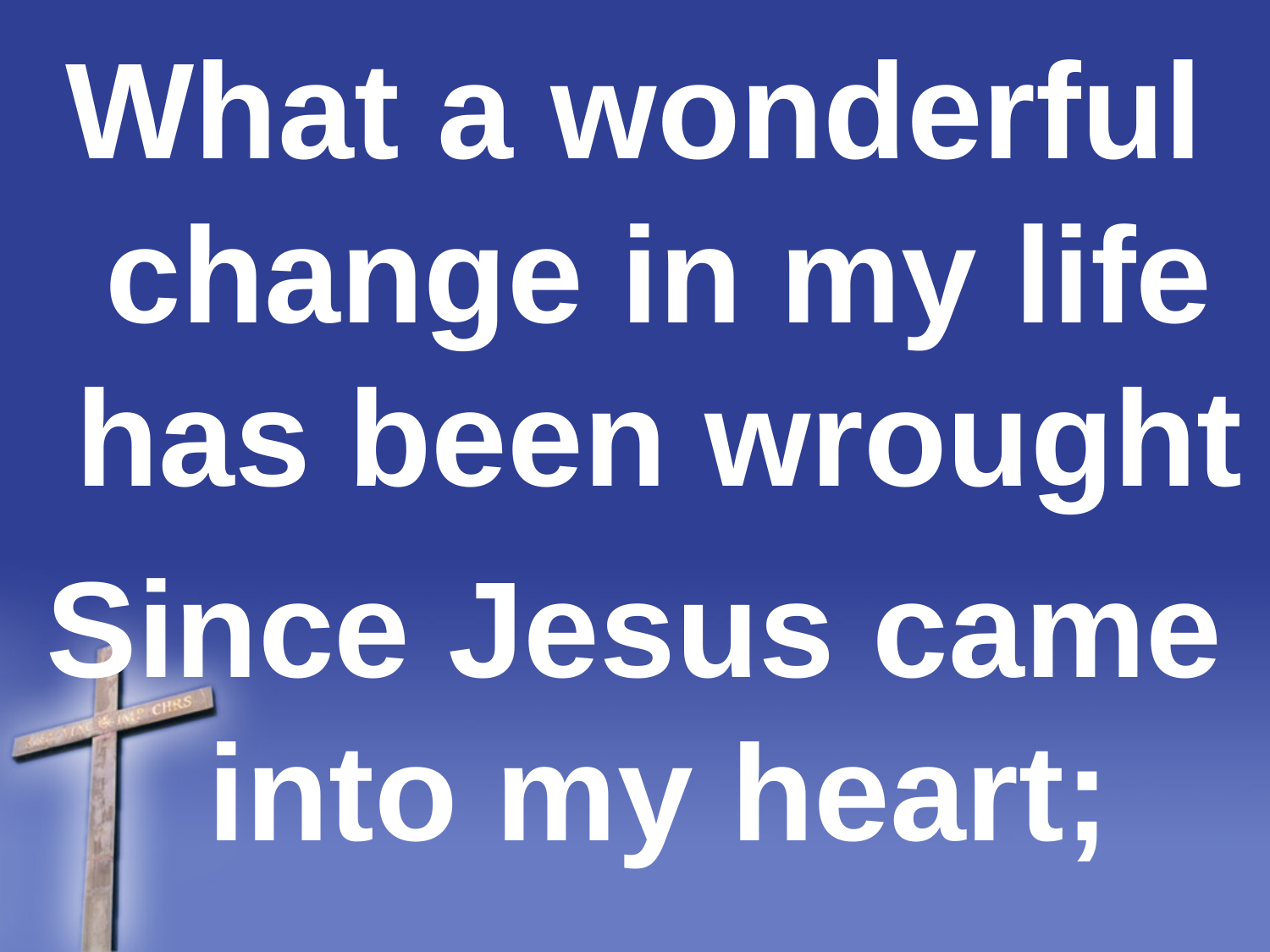

What a wonderful change in my life has been wrought
Since Jesus came into my heart;